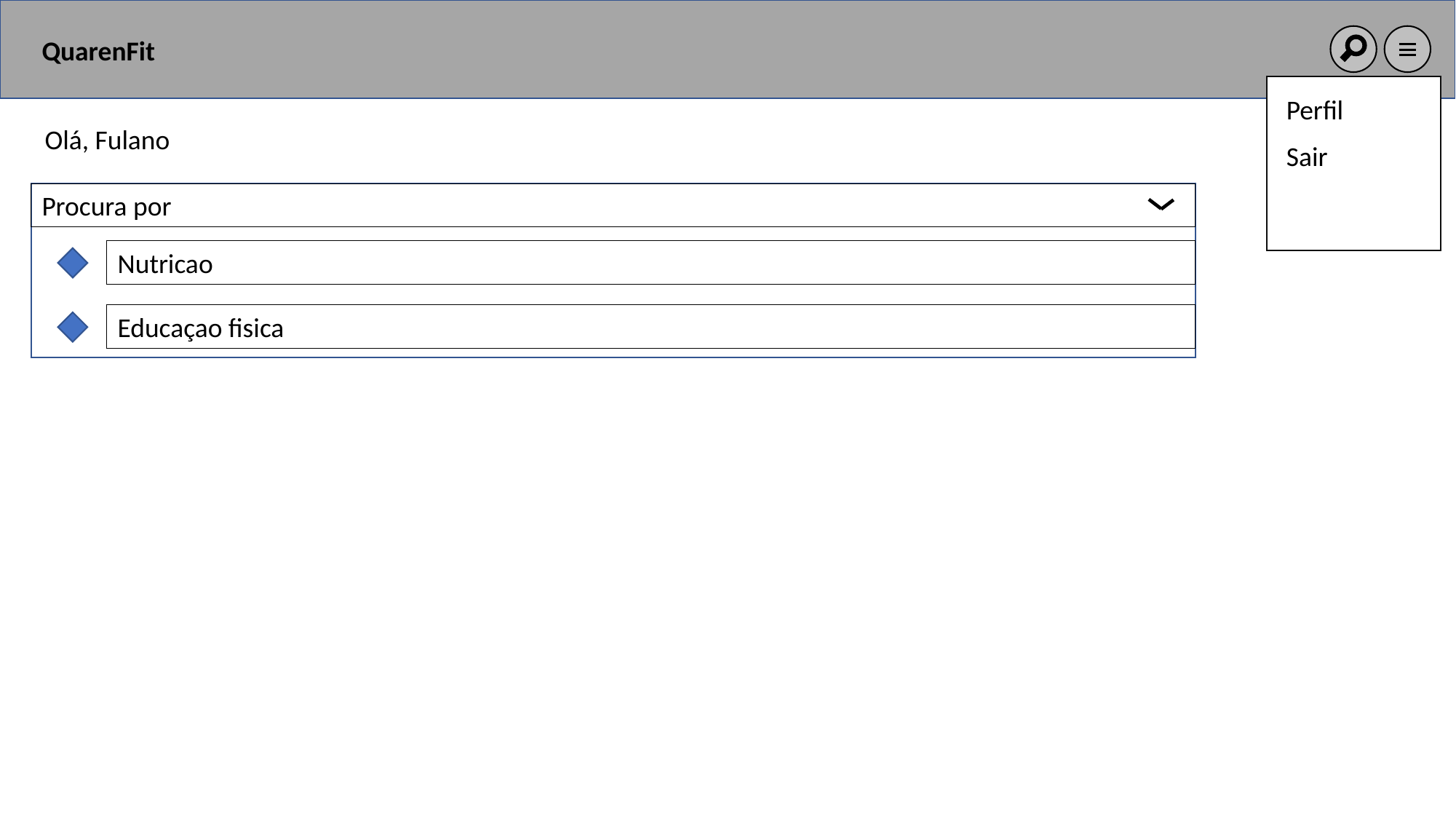

QuarenFit

Perfil
Olá, Fulano
Sair

Procura por
Nutricao

Educaçao fisica